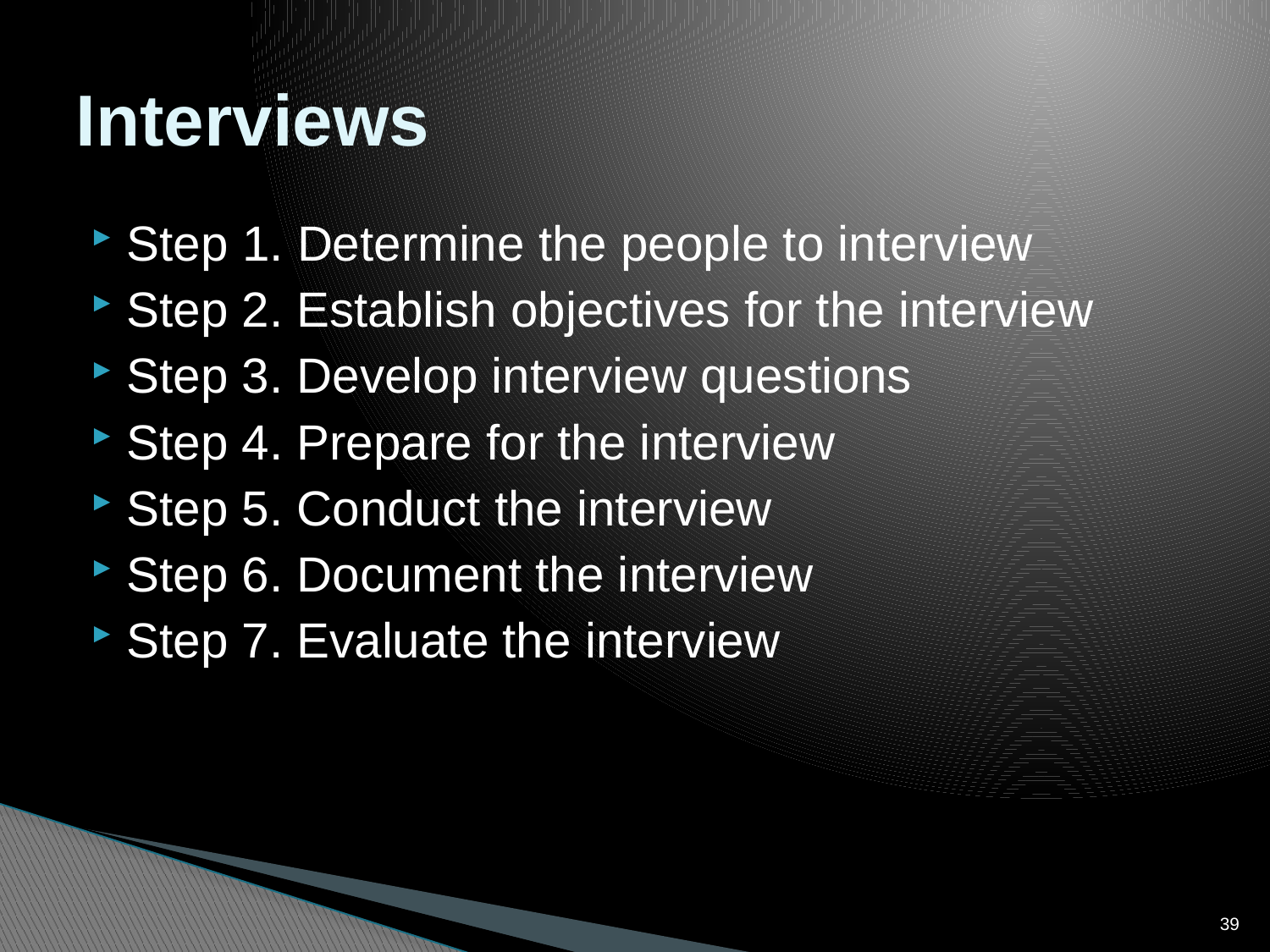

# Interviews
Step 1. Determine the people to interview
Step 2. Establish objectives for the interview
Step 3. Develop interview questions
Step 4. Prepare for the interview
Step 5. Conduct the interview
Step 6. Document the interview
Step 7. Evaluate the interview
39